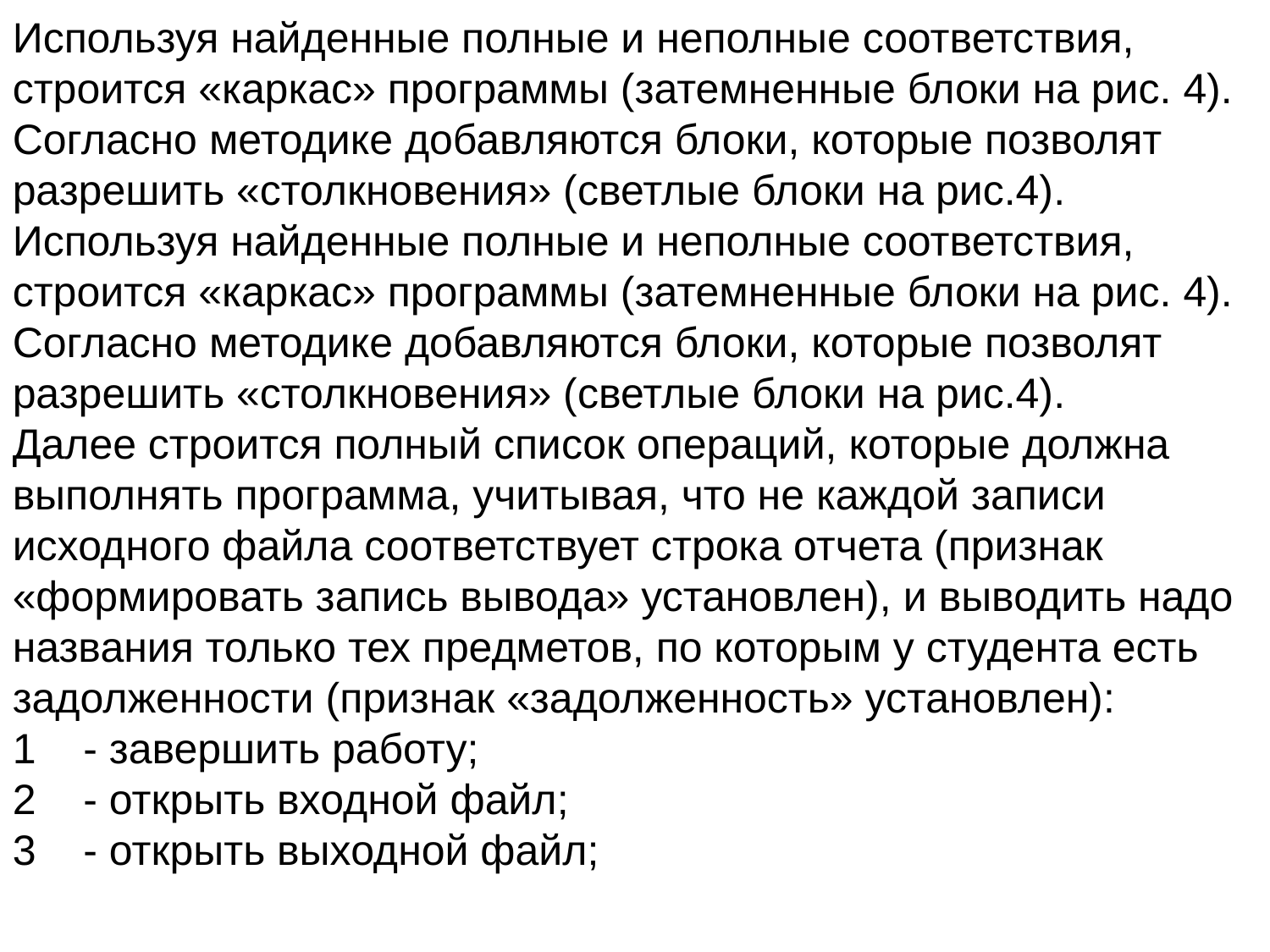

Используя найденные полные и неполные соответствия, строится «каркас» программы (затемненные блоки на рис. 4). Согласно методике добавляются блоки, которые позволят разрешить «столкновения» (светлые блоки на рис.4).
Используя найденные полные и неполные соответствия, строится «каркас» программы (затемненные блоки на рис. 4). Согласно методике добавляются блоки, которые позволят разрешить «столкновения» (светлые блоки на рис.4).
Далее строится полный список операций, которые должна выполнять программа, учитывая, что не каждой записи исходного файла соответствует строка отчета (признак «формировать запись вывода» установлен), и выводить надо названия только тех предметов, по которым у студента есть задолженности (признак «задолженность» установлен):
1    - завершить работу;
2    - открыть входной файл;
3    - открыть выходной файл;